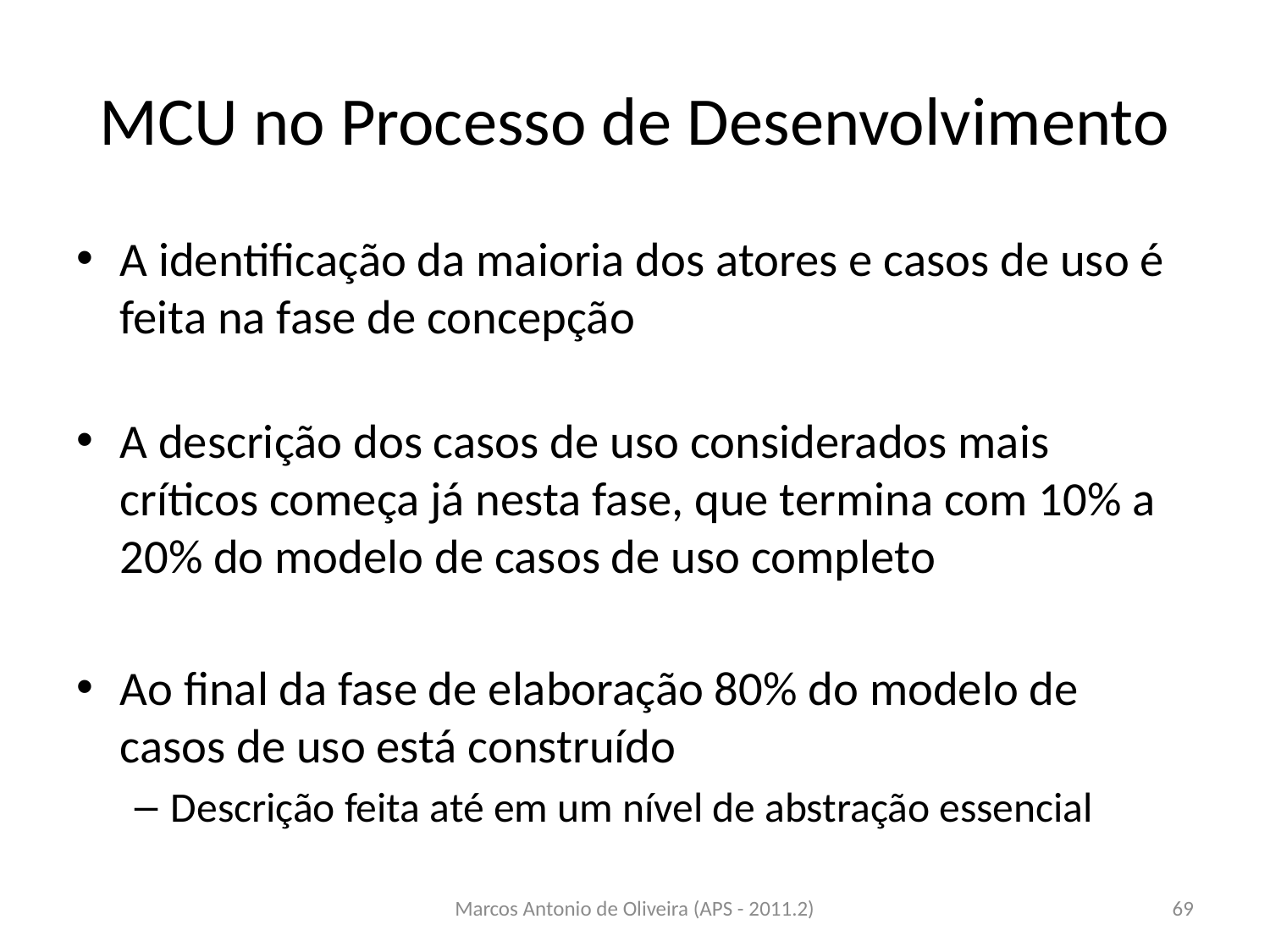

# MCU no Processo de Desenvolvimento
A identificação da maioria dos atores e casos de uso é feita na fase de concepção

A descrição dos casos de uso considerados mais críticos começa já nesta fase, que termina com 10% a 20% do modelo de casos de uso completo

Ao final da fase de elaboração 80% do modelo de casos de uso está construído
Descrição feita até em um nível de abstração essencial
Marcos Antonio de Oliveira (APS - 2011.2)
69